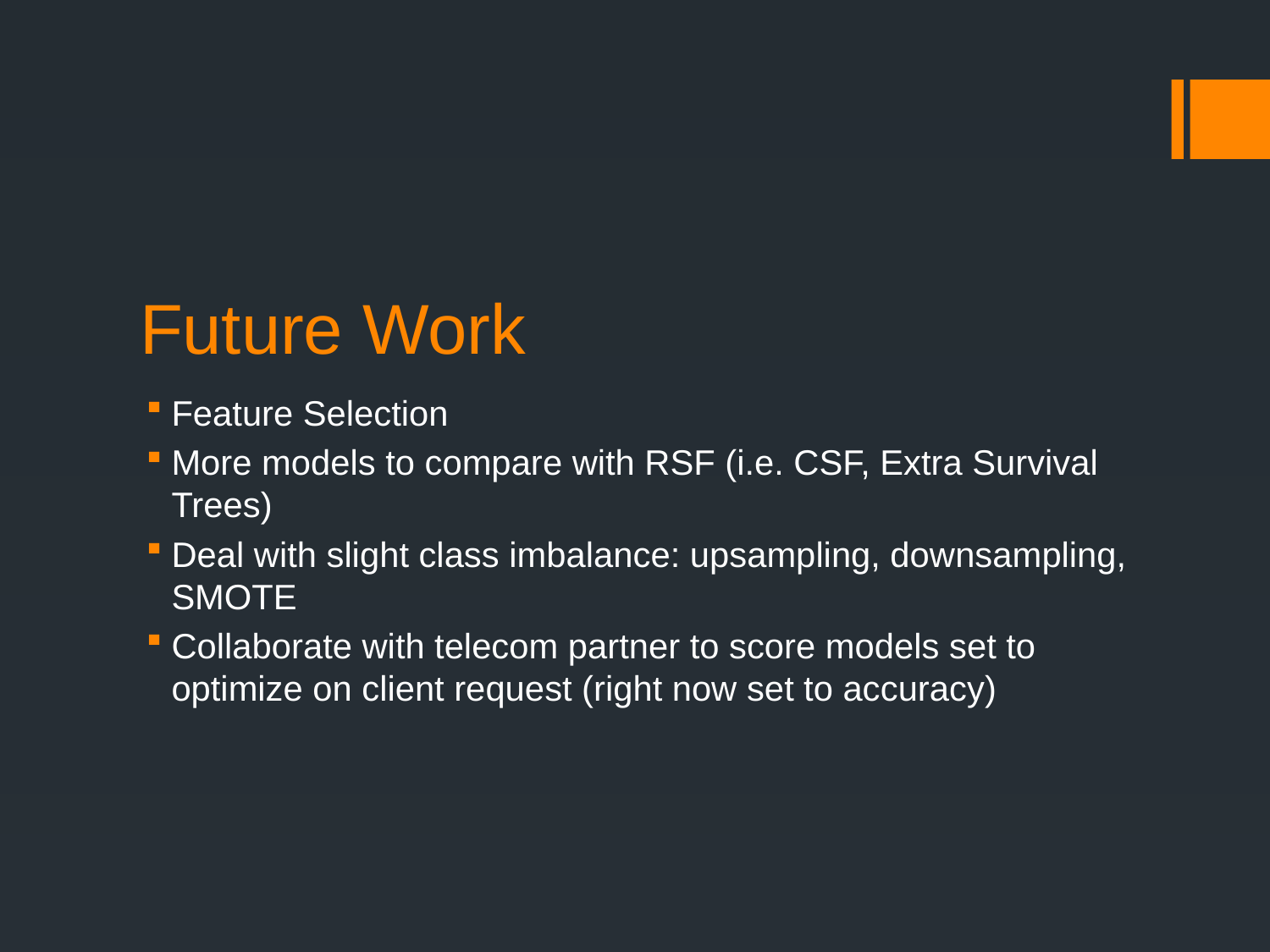

# Future Work
Feature Selection
More models to compare with RSF (i.e. CSF, Extra Survival Trees)
Deal with slight class imbalance: upsampling, downsampling, SMOTE
Collaborate with telecom partner to score models set to optimize on client request (right now set to accuracy)